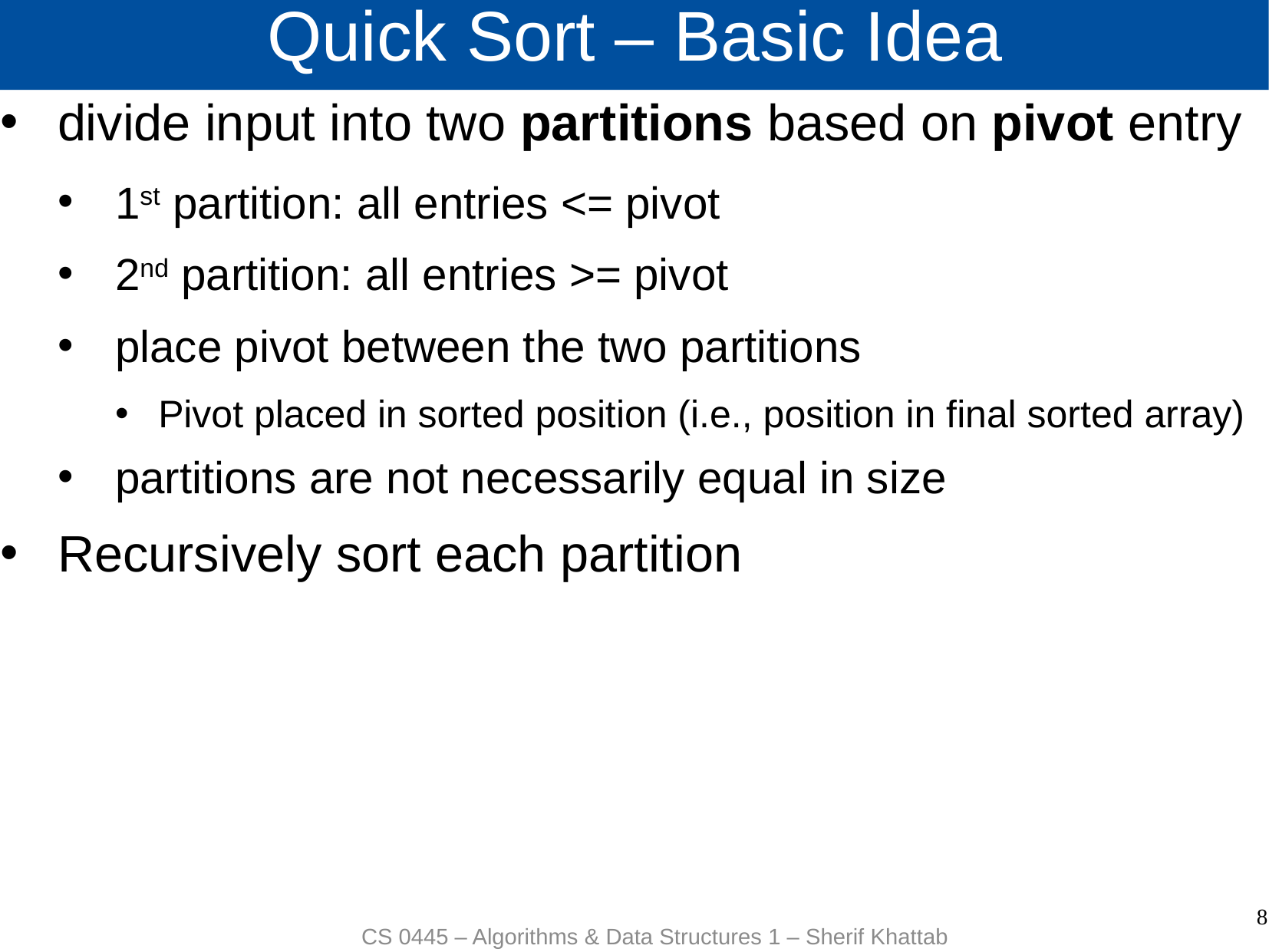

# Quick Sort – Basic Idea
divide input into two partitions based on pivot entry
1st partition: all entries <= pivot
2nd partition: all entries >= pivot
place pivot between the two partitions
Pivot placed in sorted position (i.e., position in final sorted array)
partitions are not necessarily equal in size
Recursively sort each partition
8
CS 0445 – Algorithms & Data Structures 1 – Sherif Khattab